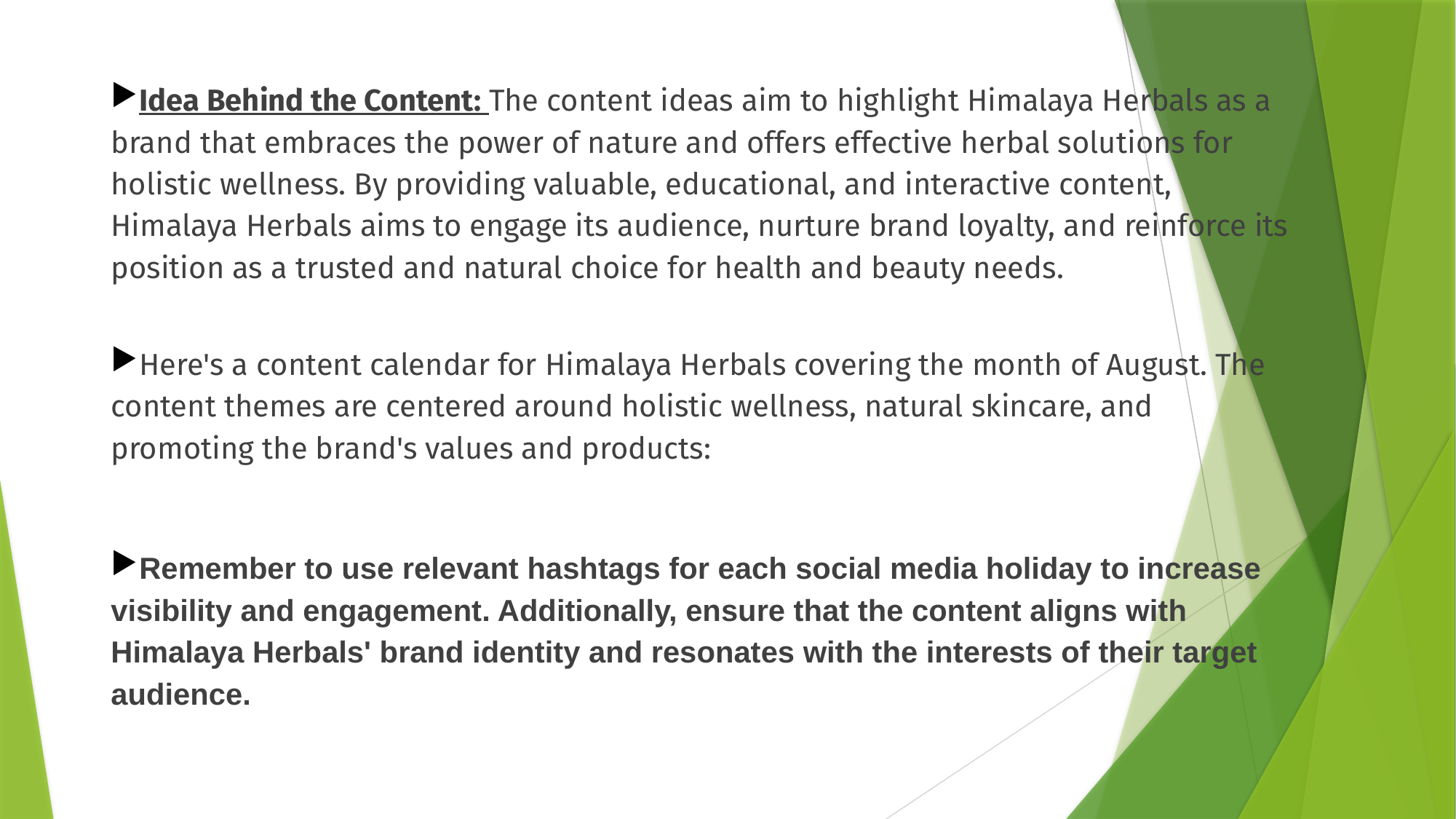

Idea Behind the Content: The content ideas aim to highlight Himalaya Herbals as a brand that embraces the power of nature and offers effective herbal solutions for holistic wellness. By providing valuable, educational, and interactive content, Himalaya Herbals aims to engage its audience, nurture brand loyalty, and reinforce its position as a trusted and natural choice for health and beauty needs.
Here's a content calendar for Himalaya Herbals covering the month of August. The content themes are centered around holistic wellness, natural skincare, and promoting the brand's values and products:

Remember to use relevant hashtags for each social media holiday to increase visibility and engagement. Additionally, ensure that the content aligns with Himalaya Herbals' brand identity and resonates with the interests of their target audience.